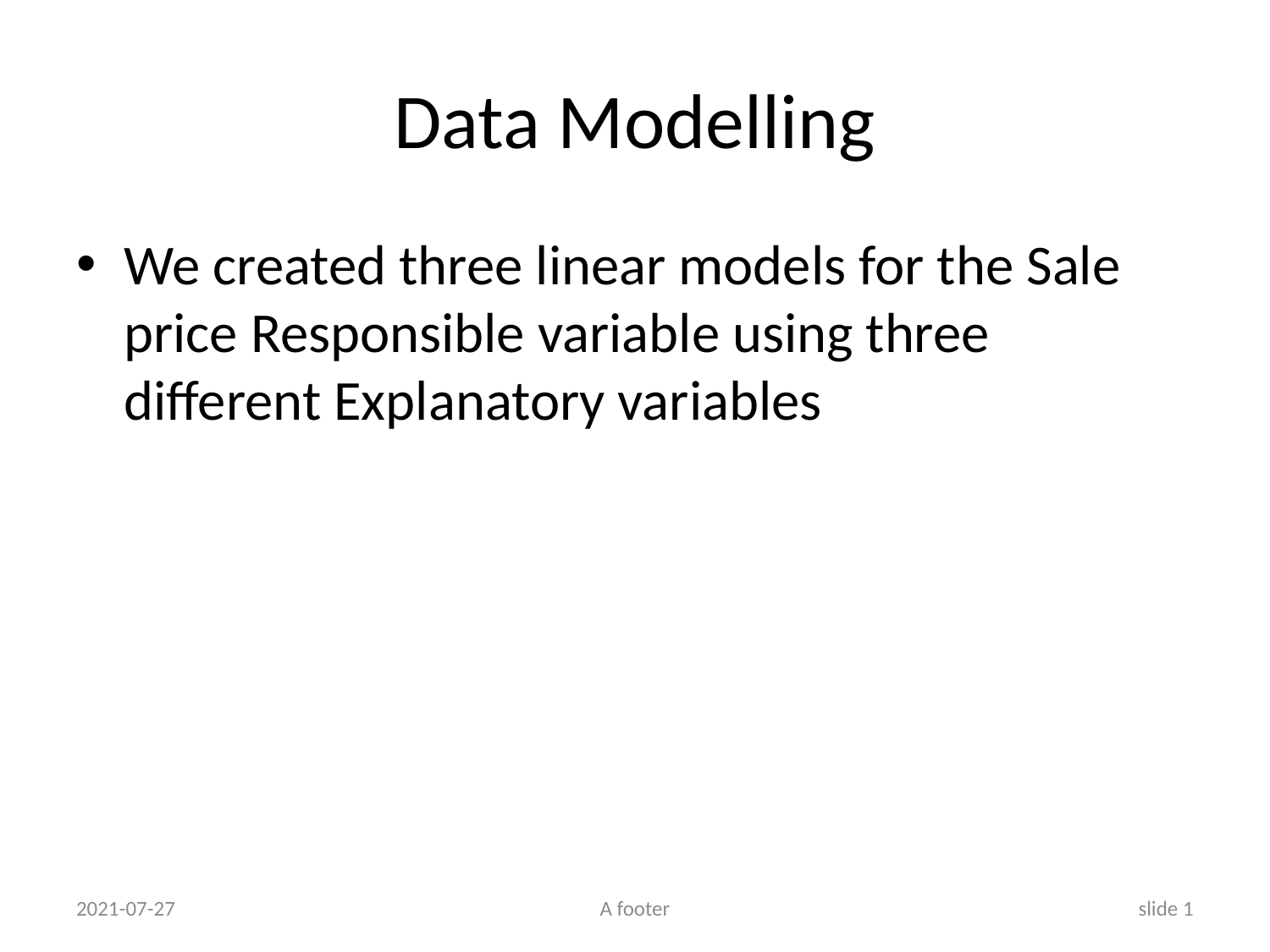

# Data Modelling
We created three linear models for the Sale price Responsible variable using three different Explanatory variables
2021-07-27
A footer
slide 1